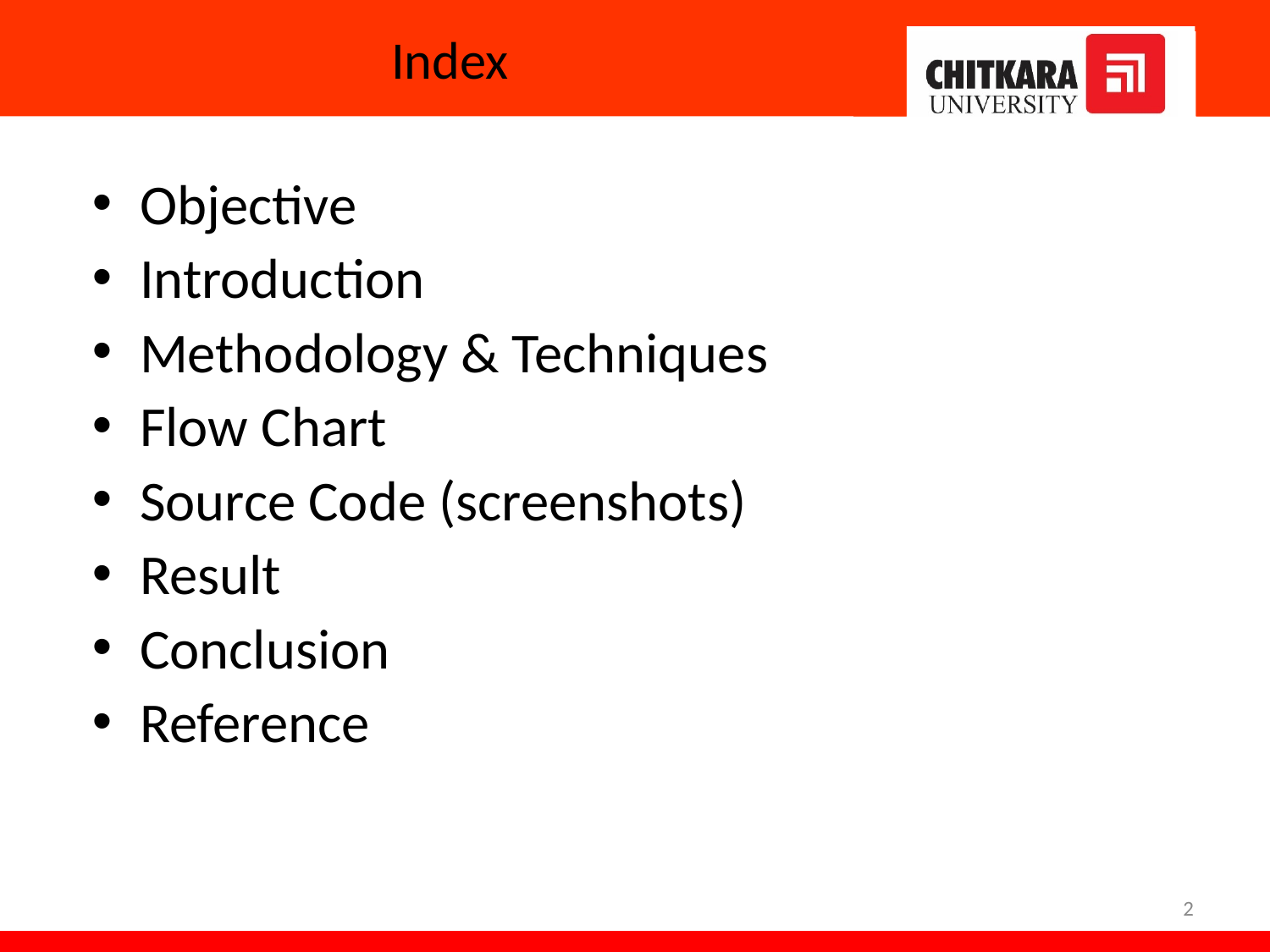

# Index
Objective
Introduction
Methodology & Techniques
Flow Chart
Source Code (screenshots)
Result
Conclusion
Reference

2